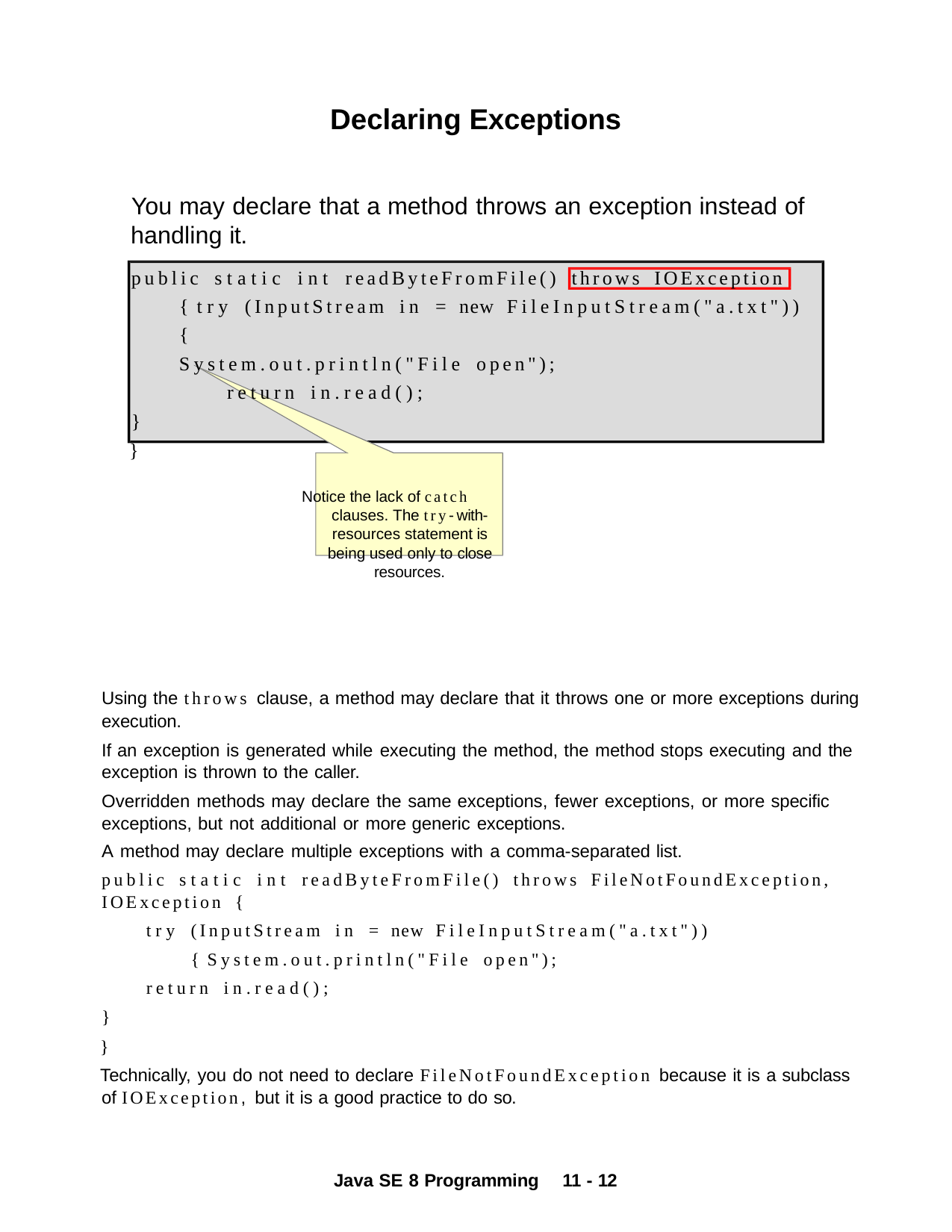

Declaring Exceptions

You may declare that a method throws an exception instead of handling it.
public static int readByteFromFile() throws IOException { try (InputStream in = new FileInputStream("a.txt")) {
System.out.println("File open"); return in.read();
}
}

Notice the lack of catch clauses. The try-with- resources statement is being used only to close resources.

Using the throws clause, a method may declare that it throws one or more exceptions during execution.
If an exception is generated while executing the method, the method stops executing and the exception is thrown to the caller.
Overridden methods may declare the same exceptions, fewer exceptions, or more specific exceptions, but not additional or more generic exceptions.
A method may declare multiple exceptions with a comma-separated list.
public static int readByteFromFile() throws FileNotFoundException, IOException {
try (InputStream in = new FileInputStream("a.txt")) { System.out.println("File open");
return in.read();
}
}
Technically, you do not need to declare FileNotFoundException because it is a subclass of IOException, but it is a good practice to do so.
Java SE 8 Programming	11 - 12